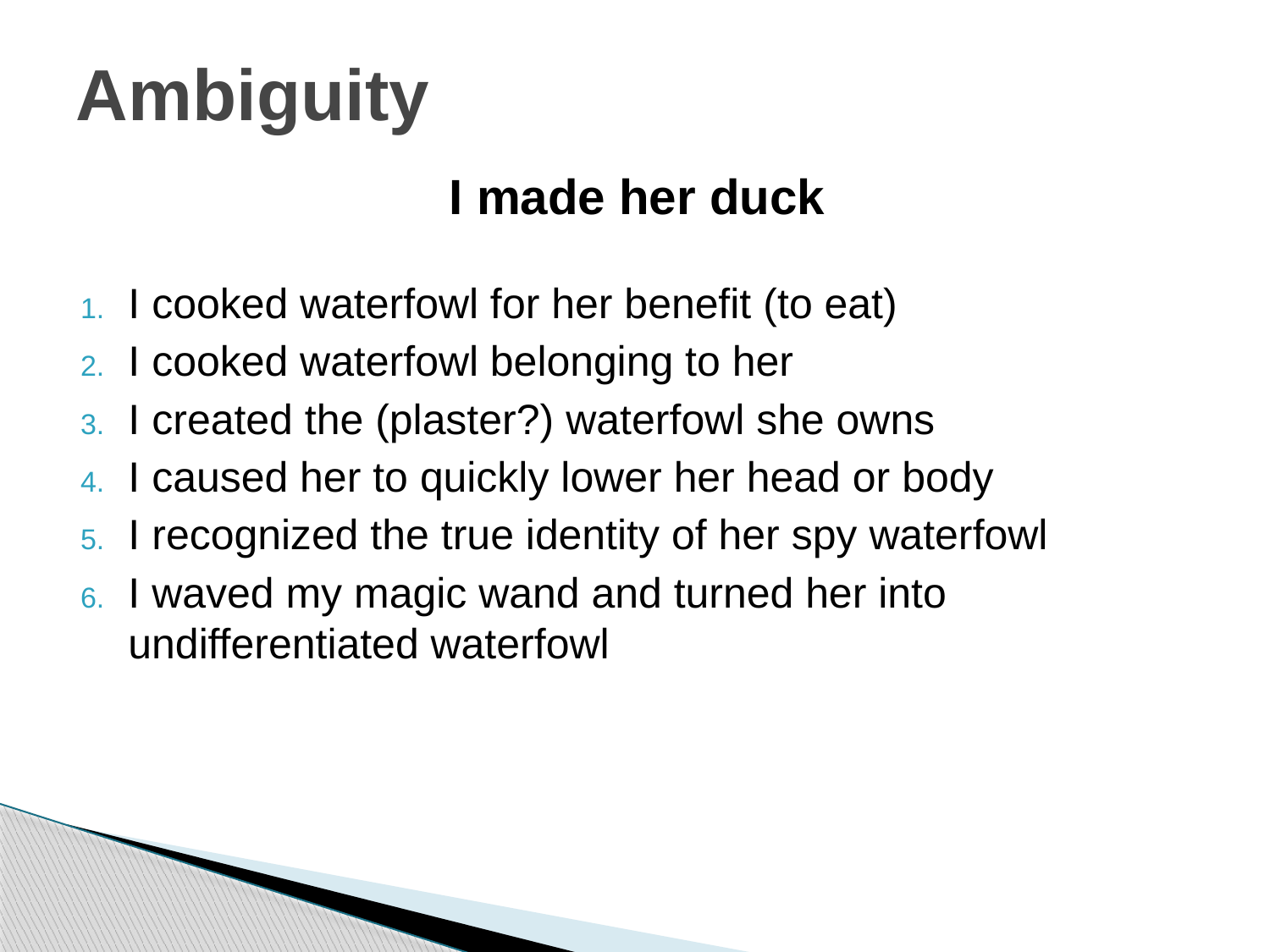

# Ambiguity
I made her duck

I cooked waterfowl for her benefit (to eat)
I cooked waterfowl belonging to her
I created the (plaster?) waterfowl she owns
I caused her to quickly lower her head or body
I recognized the true identity of her spy waterfowl
I waved my magic wand and turned her into undifferentiated waterfowl